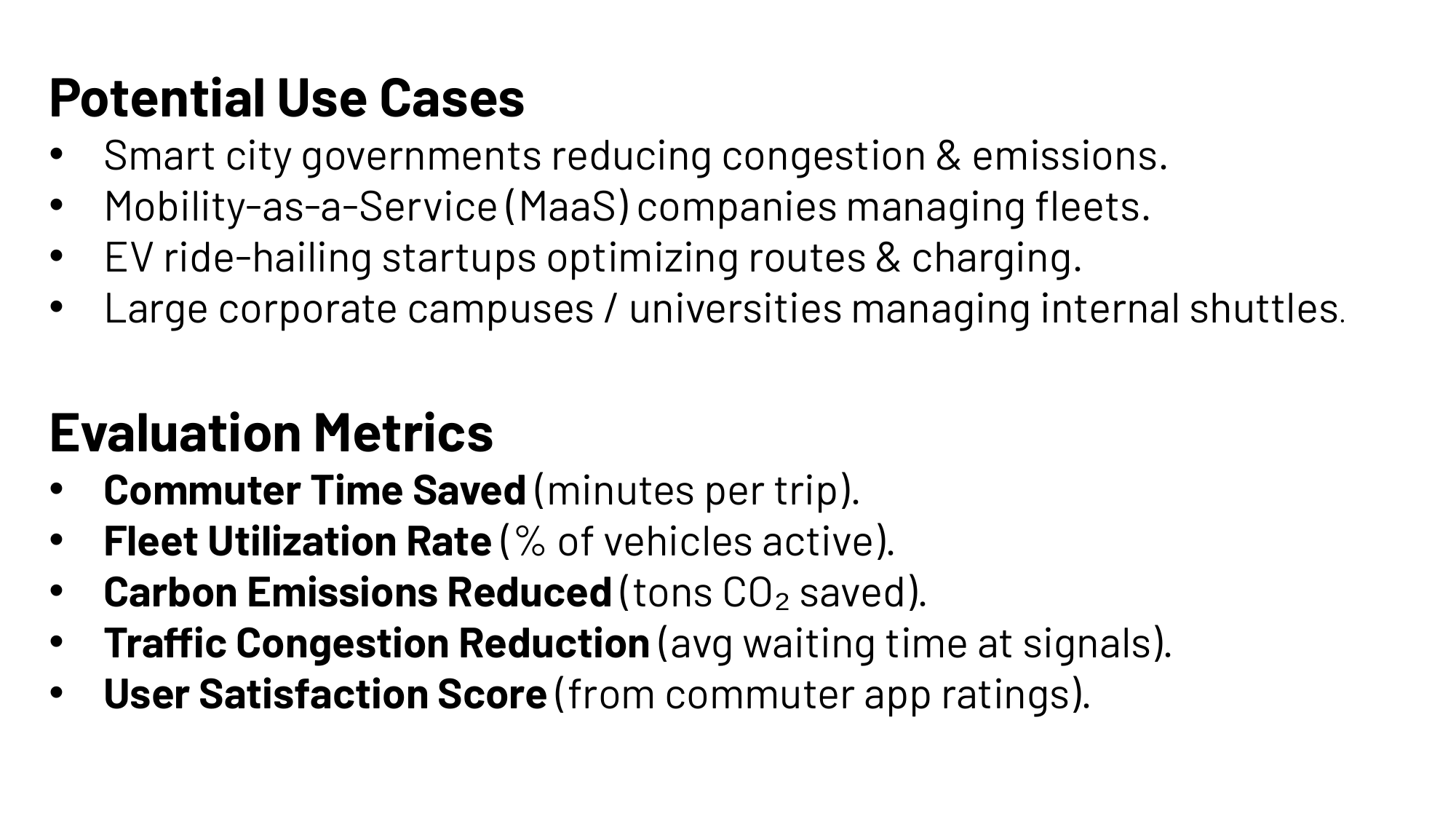

Potential Use Cases
Smart city governments reducing congestion & emissions.
Mobility-as-a-Service (MaaS) companies managing fleets.
EV ride-hailing startups optimizing routes & charging.
Large corporate campuses / universities managing internal shuttles.

Evaluation Metrics
Commuter Time Saved (minutes per trip).
Fleet Utilization Rate (% of vehicles active).
Carbon Emissions Reduced (tons CO₂ saved).
Traffic Congestion Reduction (avg waiting time at signals).
User Satisfaction Score (from commuter app ratings).